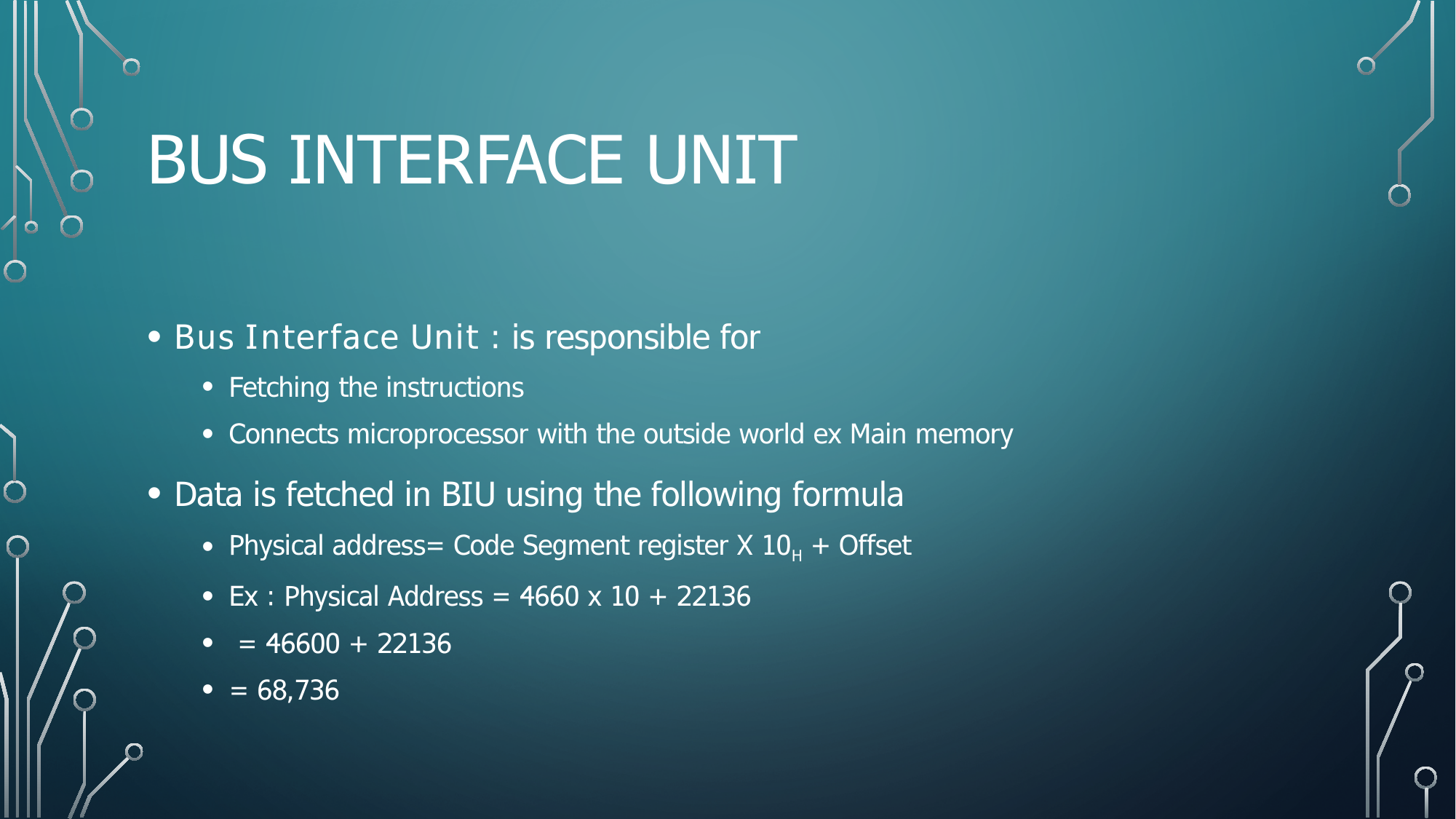

# Bus Interface Unit
Bus Interface Unit : is responsible for
Fetching the instructions
Connects microprocessor with the outside world ex Main memory
Data is fetched in BIU using the following formula
Physical address= Code Segment register X 10H + Offset
Ex : Physical Address = 4660 x 10 + 22136
 = 46600 + 22136
= 68,736